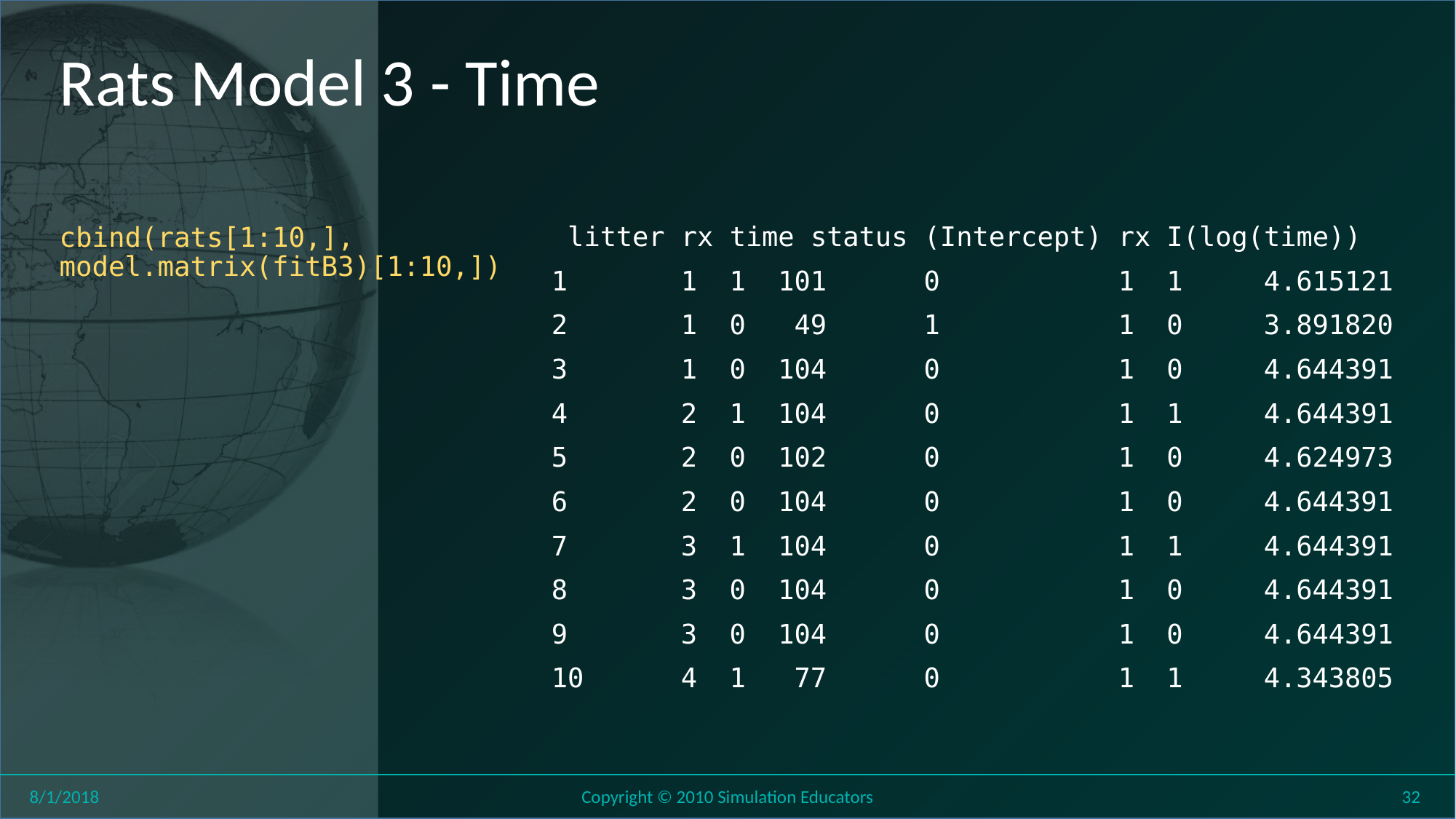

# Rats Model 3 - Time
cbind(rats[1:10,], model.matrix(fitB3)[1:10,])
 litter rx time status (Intercept) rx I(log(time))
1       1  1  101      0           1  1     4.615121
2       1  0   49      1           1  0     3.891820
3       1  0  104      0           1  0     4.644391
4       2  1  104      0           1  1     4.644391
5       2  0  102      0           1  0     4.624973
6       2  0  104      0           1  0     4.644391
7       3  1  104      0           1  1     4.644391
8       3  0  104      0           1  0     4.644391
9       3  0  104      0           1  0     4.644391
10      4  1   77      0           1  1     4.343805
8/1/2018
Copyright © 2010 Simulation Educators
32